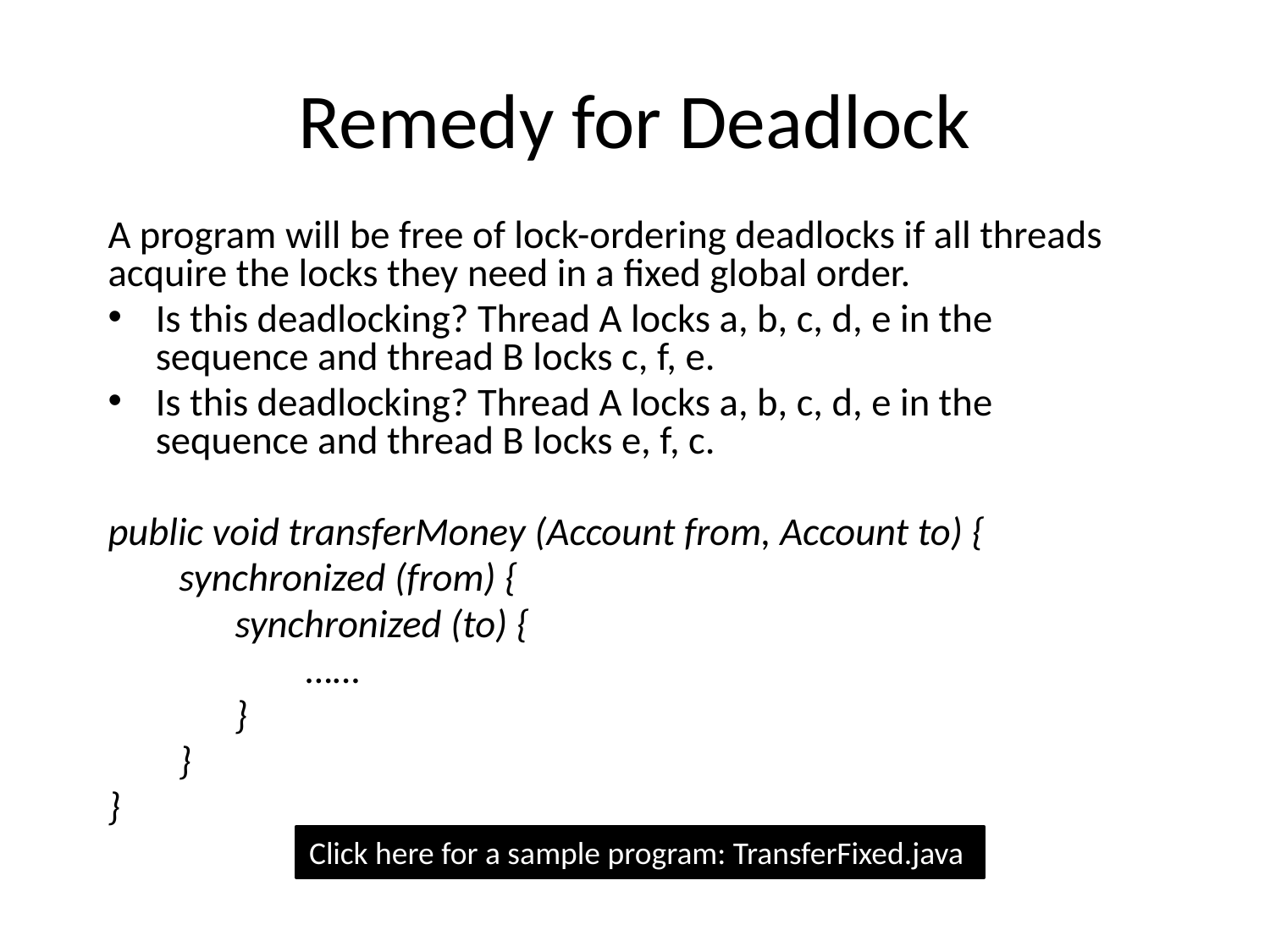

# Remedy for Deadlock
A program will be free of lock-ordering deadlocks if all threads acquire the locks they need in a fixed global order.
Is this deadlocking? Thread A locks a, b, c, d, e in the sequence and thread B locks c, f, e.
Is this deadlocking? Thread A locks a, b, c, d, e in the sequence and thread B locks e, f, c.

public void transferMoney (Account from, Account to) {
        synchronized (from) {
	synchronized (to) {
	        ……
	}
        }
}
Click here for a sample program: TransferFixed.java